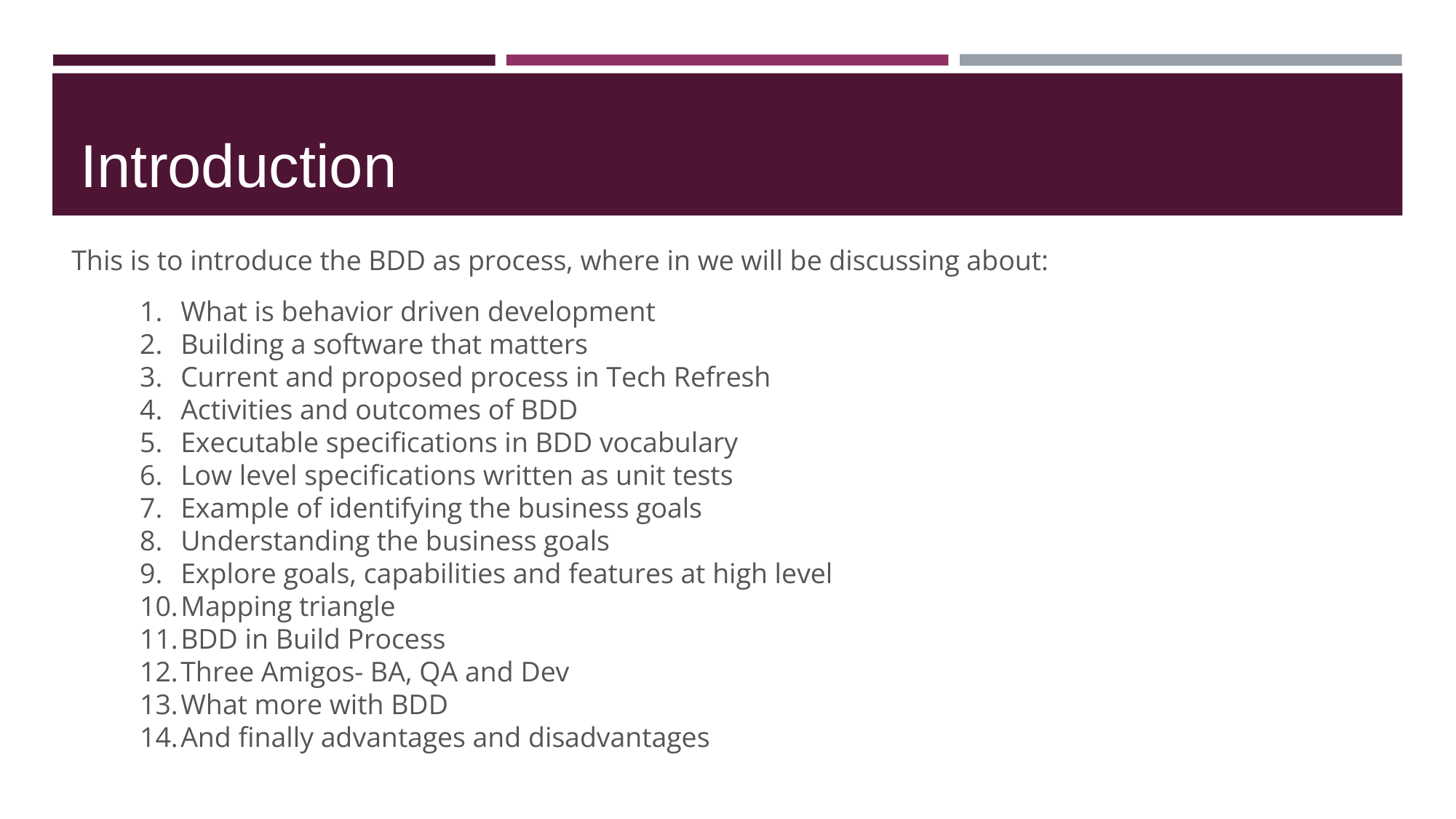

# Introduction
This is to introduce the BDD as process, where in we will be discussing about:

What is behavior driven development
Building a software that matters
Current and proposed process in Tech Refresh
Activities and outcomes of BDD
Executable specifications in BDD vocabulary
Low level specifications written as unit tests
Example of identifying the business goals
Understanding the business goals
Explore goals, capabilities and features at high level
Mapping triangle
BDD in Build Process
Three Amigos- BA, QA and Dev
What more with BDD
And finally advantages and disadvantages